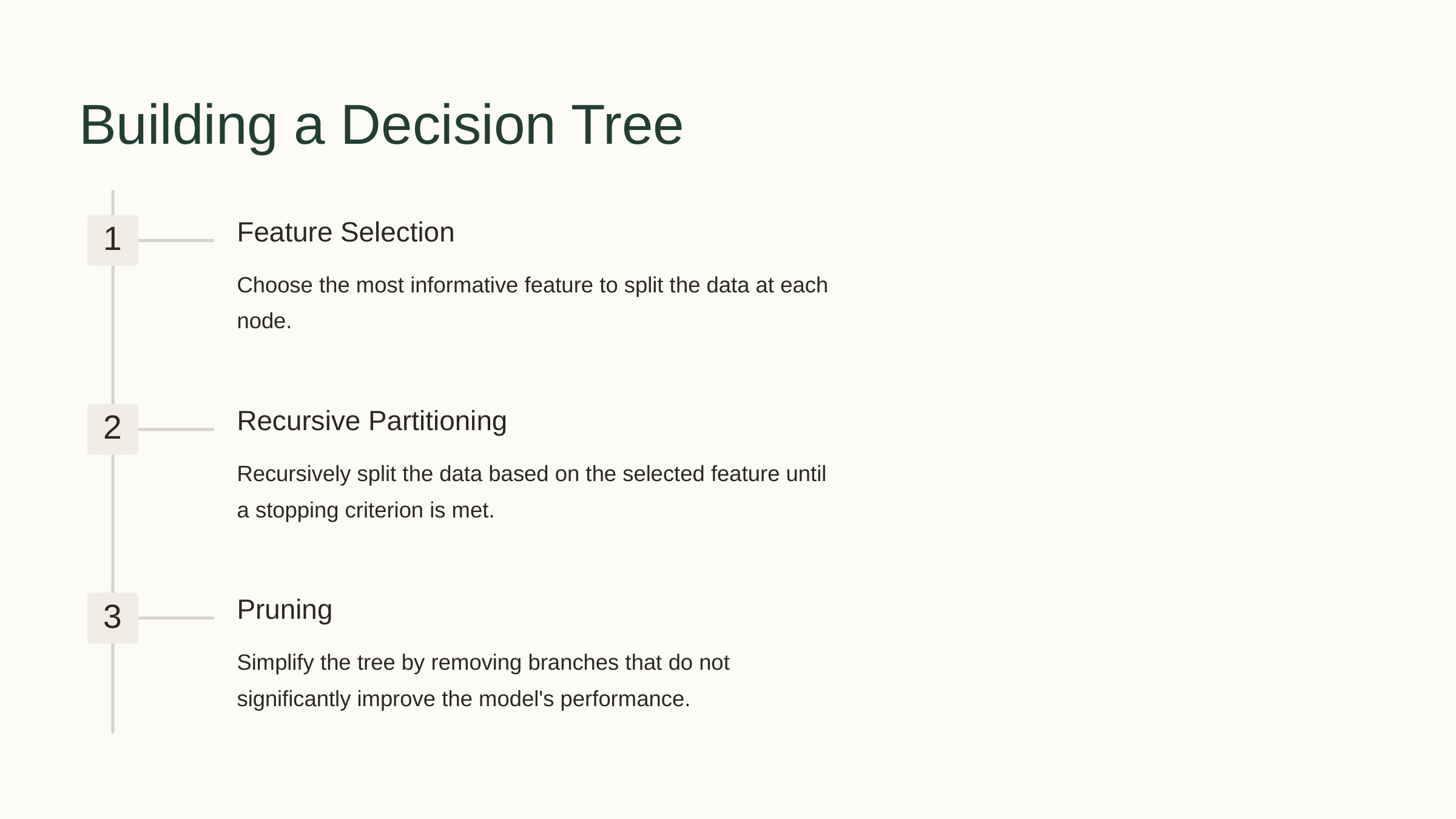

Building a Decision Tree

Feature Selection

1

Choose the most informative feature to split the data at each node.
Recursive Partitioning

2

Recursively split the data based on the selected feature until a stopping criterion is met.
Pruning

3

Simplify the tree by removing branches that do not significantly improve the model's performance.